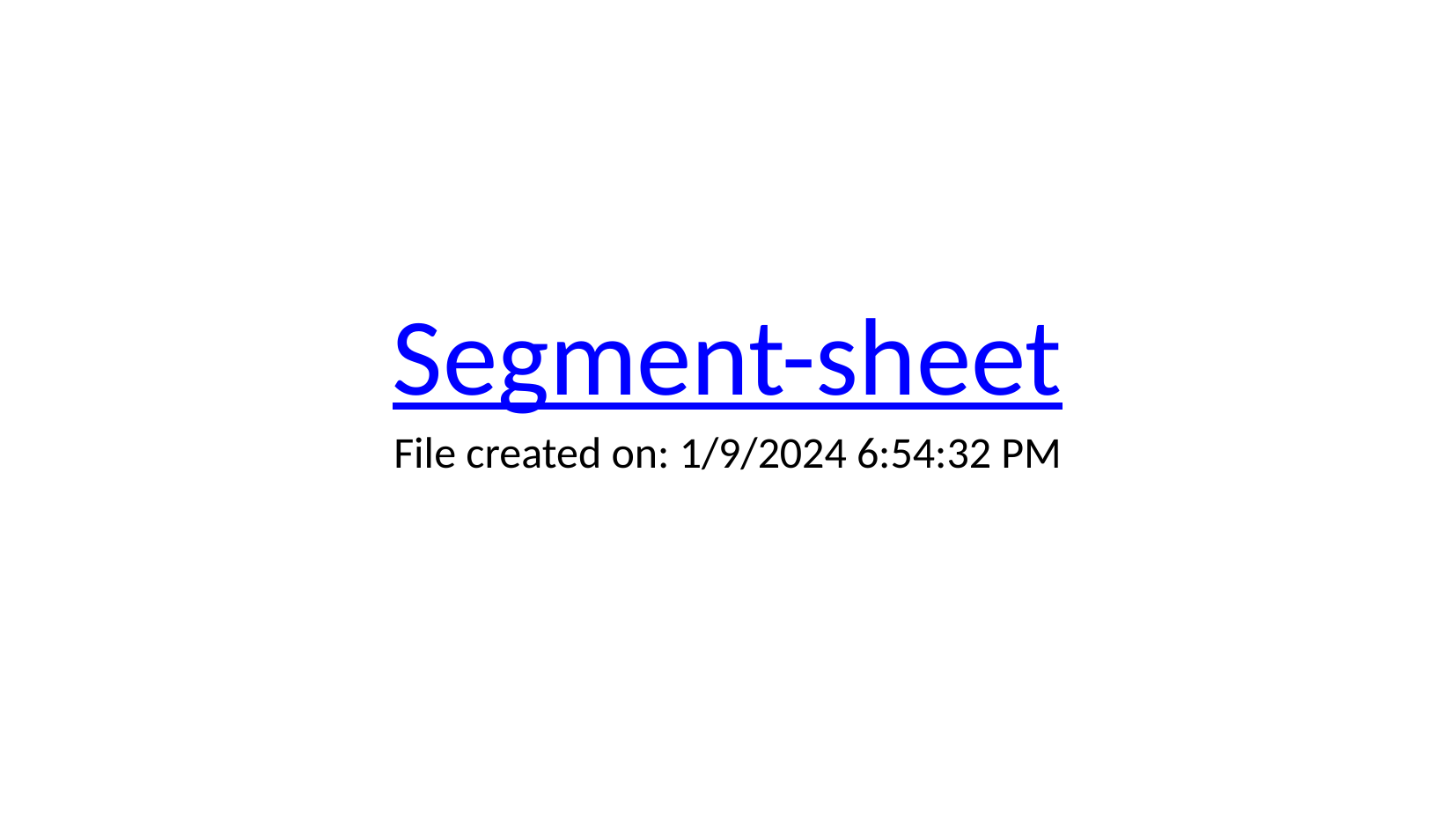

# Segment-sheet
File created on: 1/9/2024 6:54:32 PM